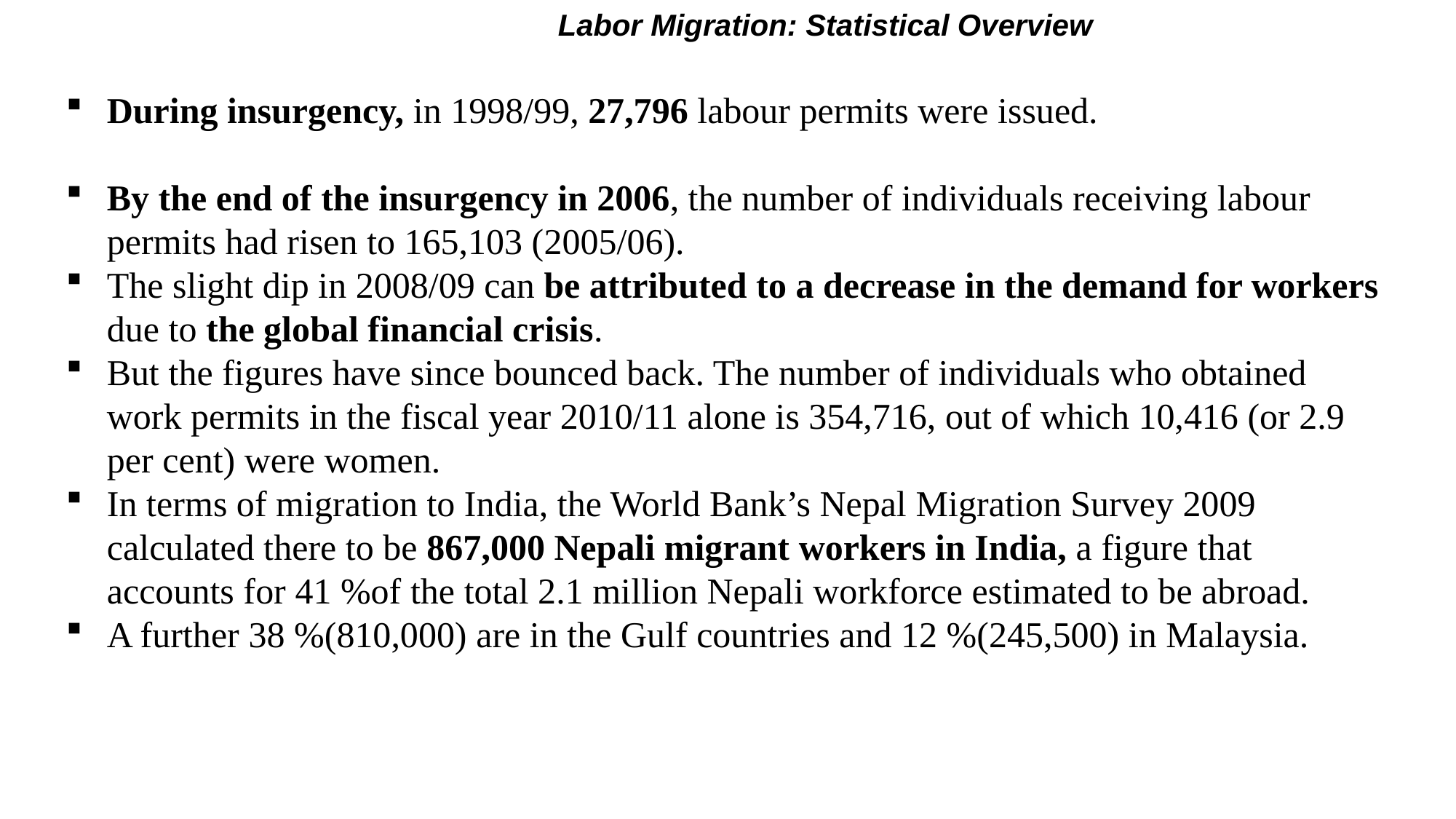

Labor Migration: Statistical Overview
During insurgency, in 1998/99, 27,796 labour permits were issued.

By the end of the insurgency in 2006, the number of individuals receiving labour permits had risen to 165,103 (2005/06).
The slight dip in 2008/09 can be attributed to a decrease in the demand for workers due to the global financial crisis.
But the figures have since bounced back. The number of individuals who obtained work permits in the fiscal year 2010/11 alone is 354,716, out of which 10,416 (or 2.9 per cent) were women.
In terms of migration to India, the World Bank’s Nepal Migration Survey 2009 calculated there to be 867,000 Nepali migrant workers in India, a figure that accounts for 41 %of the total 2.1 million Nepali workforce estimated to be abroad.
A further 38 %(810,000) are in the Gulf countries and 12 %(245,500) in Malaysia.